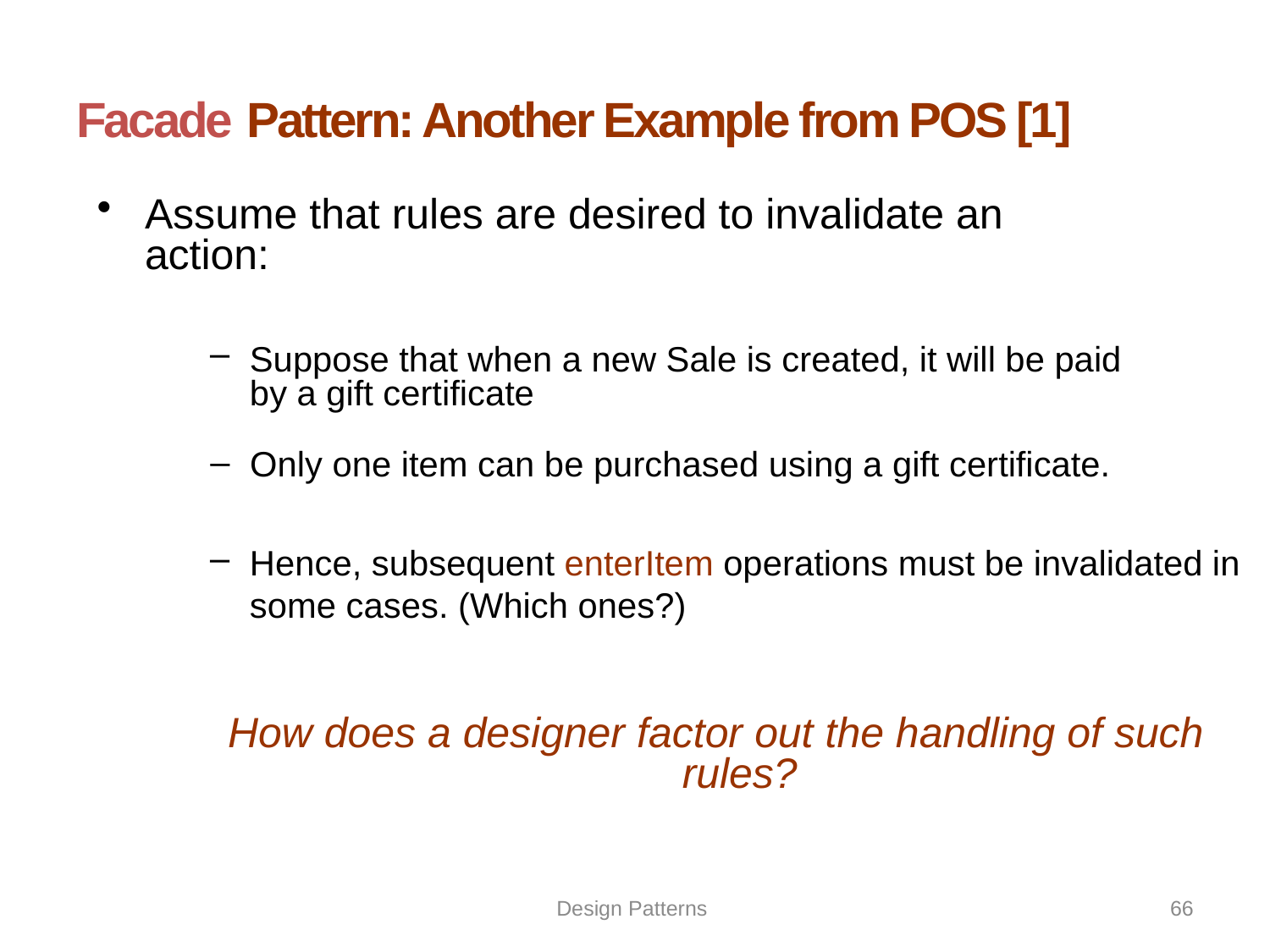

# Facade Pattern: Another Example from POS [1]
Assume that rules are desired to invalidate an action:
Suppose that when a new Sale is created, it will be paid by a gift certificate
Only one item can be purchased using a gift certificate.
Hence, subsequent enterItem operations must be invalidated in some cases. (Which ones?)
How does a designer factor out the handling of such rules?
Design Patterns
66